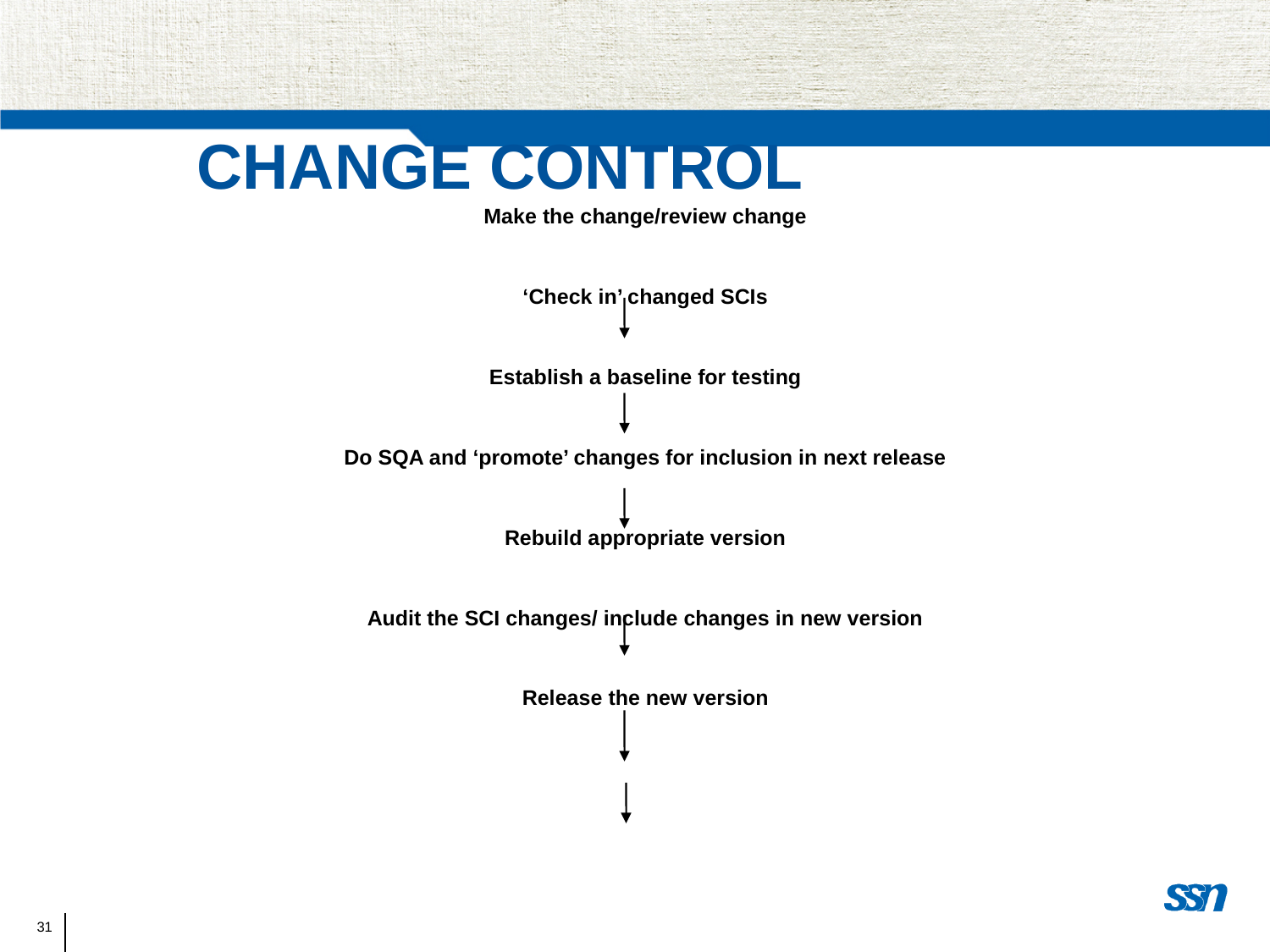

Change Control
Make the change/review change

‘Check in’ changed SCIs

Establish a baseline for testing

Do SQA and ‘promote’ changes for inclusion in next release

Rebuild appropriate version

Audit the SCI changes/ include changes in new version

Release the new version